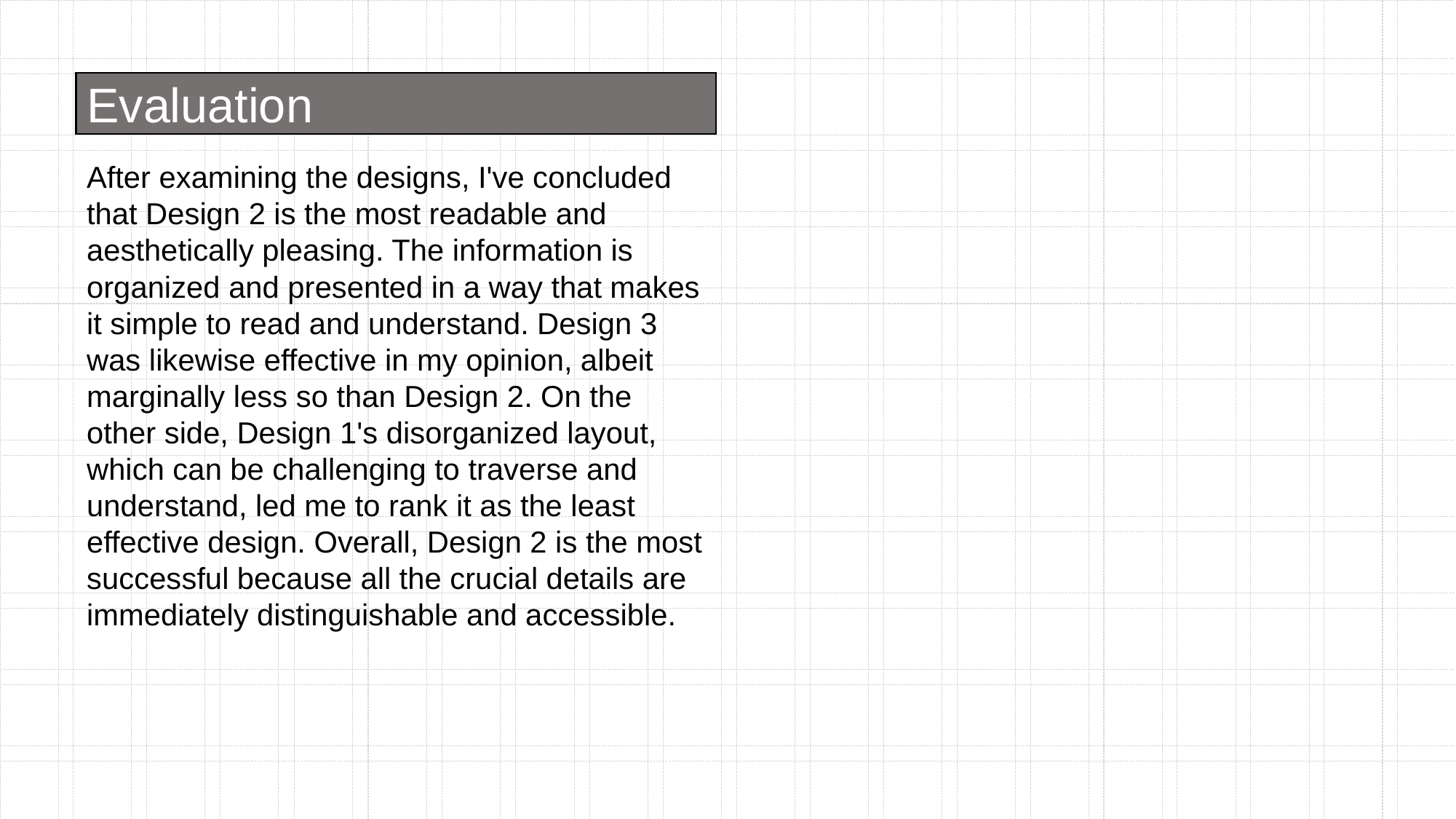

Evaluation
After examining the designs, I've concluded that Design 2 is the most readable and aesthetically pleasing. The information is organized and presented in a way that makes it simple to read and understand. Design 3 was likewise effective in my opinion, albeit marginally less so than Design 2. On the other side, Design 1's disorganized layout, which can be challenging to traverse and understand, led me to rank it as the least effective design. Overall, Design 2 is the most successful because all the crucial details are immediately distinguishable and accessible.